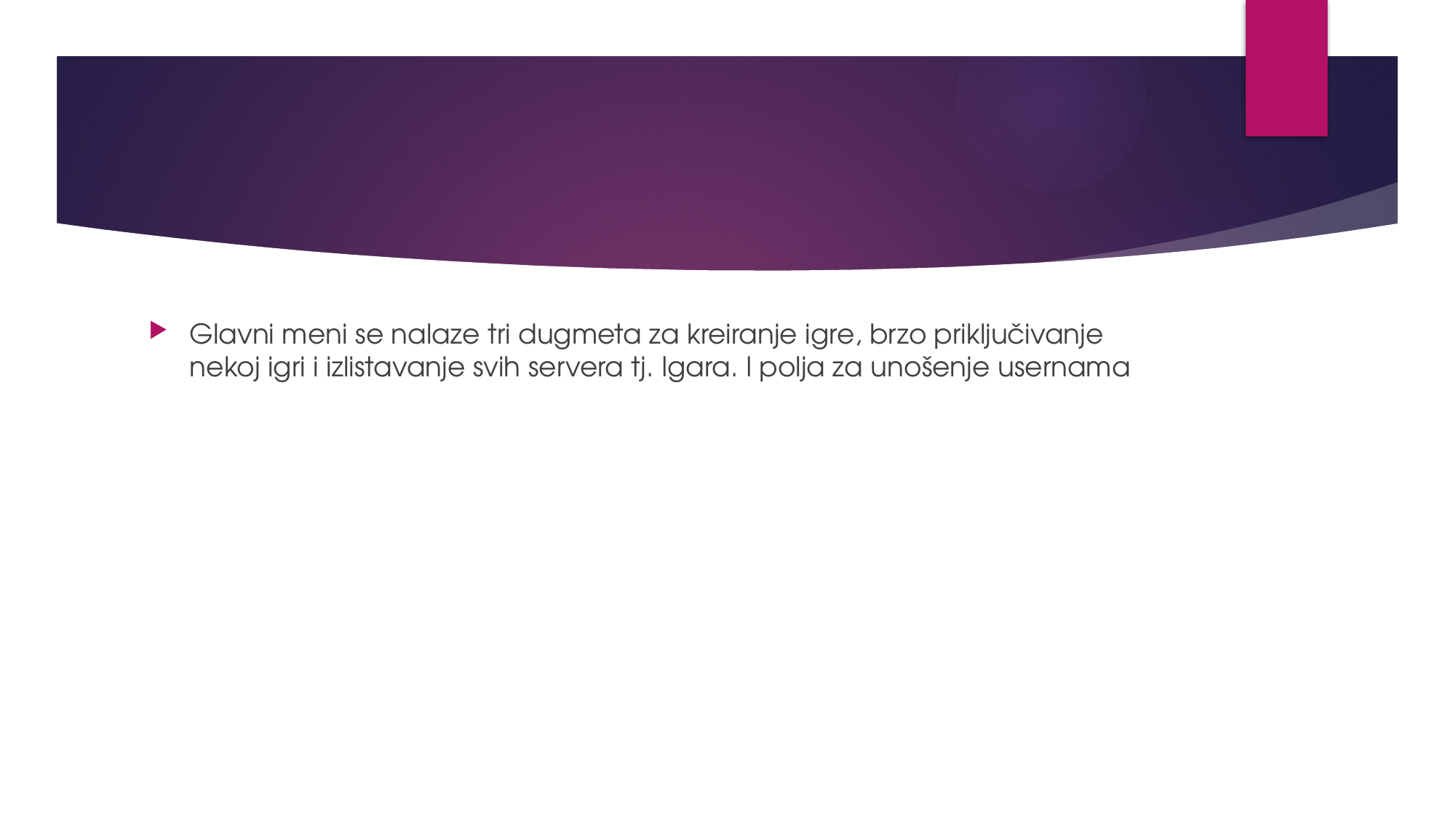

#
Glavni meni se nalaze tri dugmeta za kreiranje igre, brzo priključivanje nekoj igri i izlistavanje svih servera tj. Igara. I polja za unošenje usernama